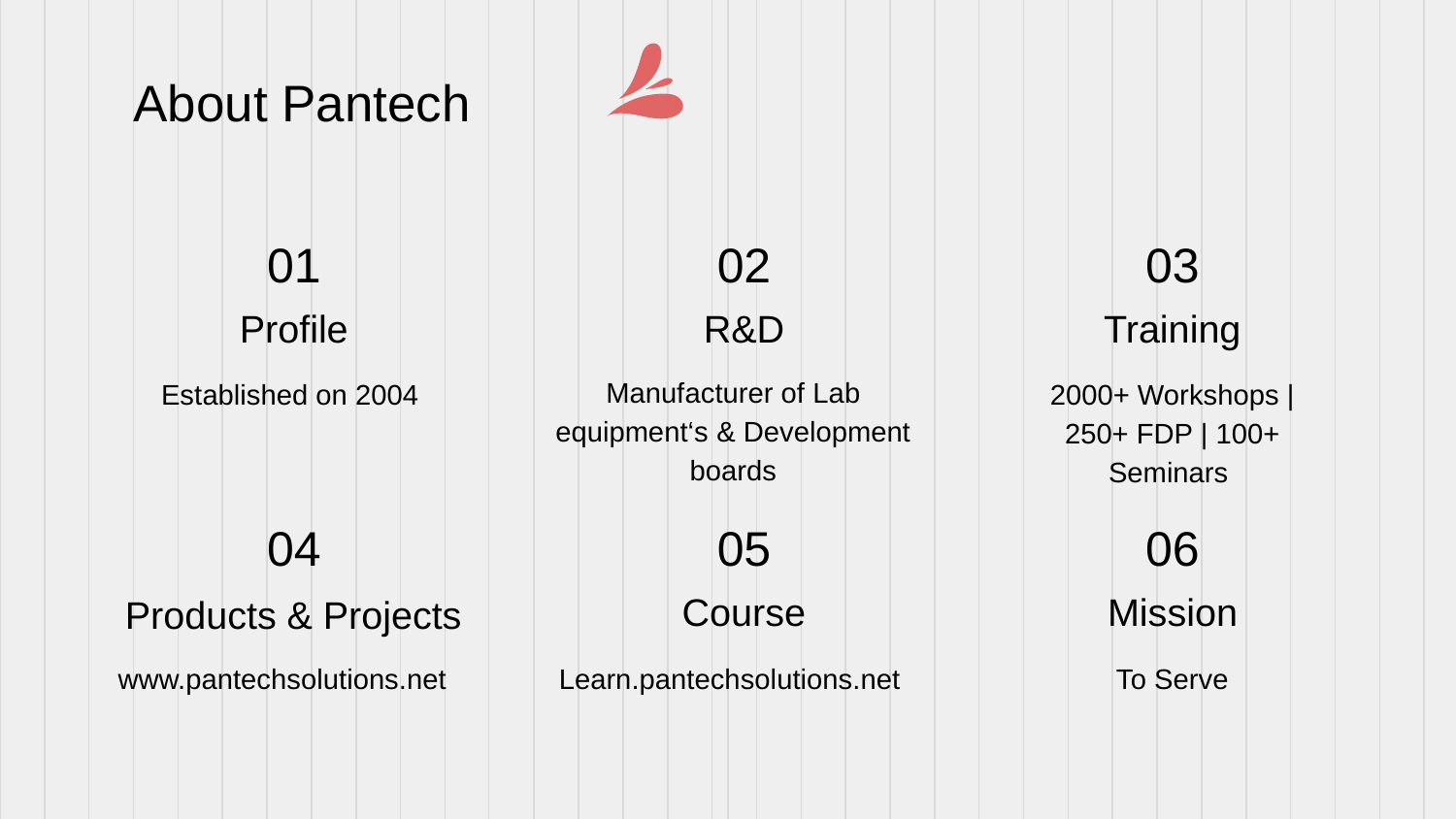

# About Pantech

01
02
03
Profile
R&D
Training
Manufacturer of Lab equipment‘s & Development boards
Established on 2004
2000+ Workshops | 250+ FDP | 100+ Seminars
04
05
06
Course
Mission
Products & Projects
www.pantechsolutions.net
Learn.pantechsolutions.net
To Serve